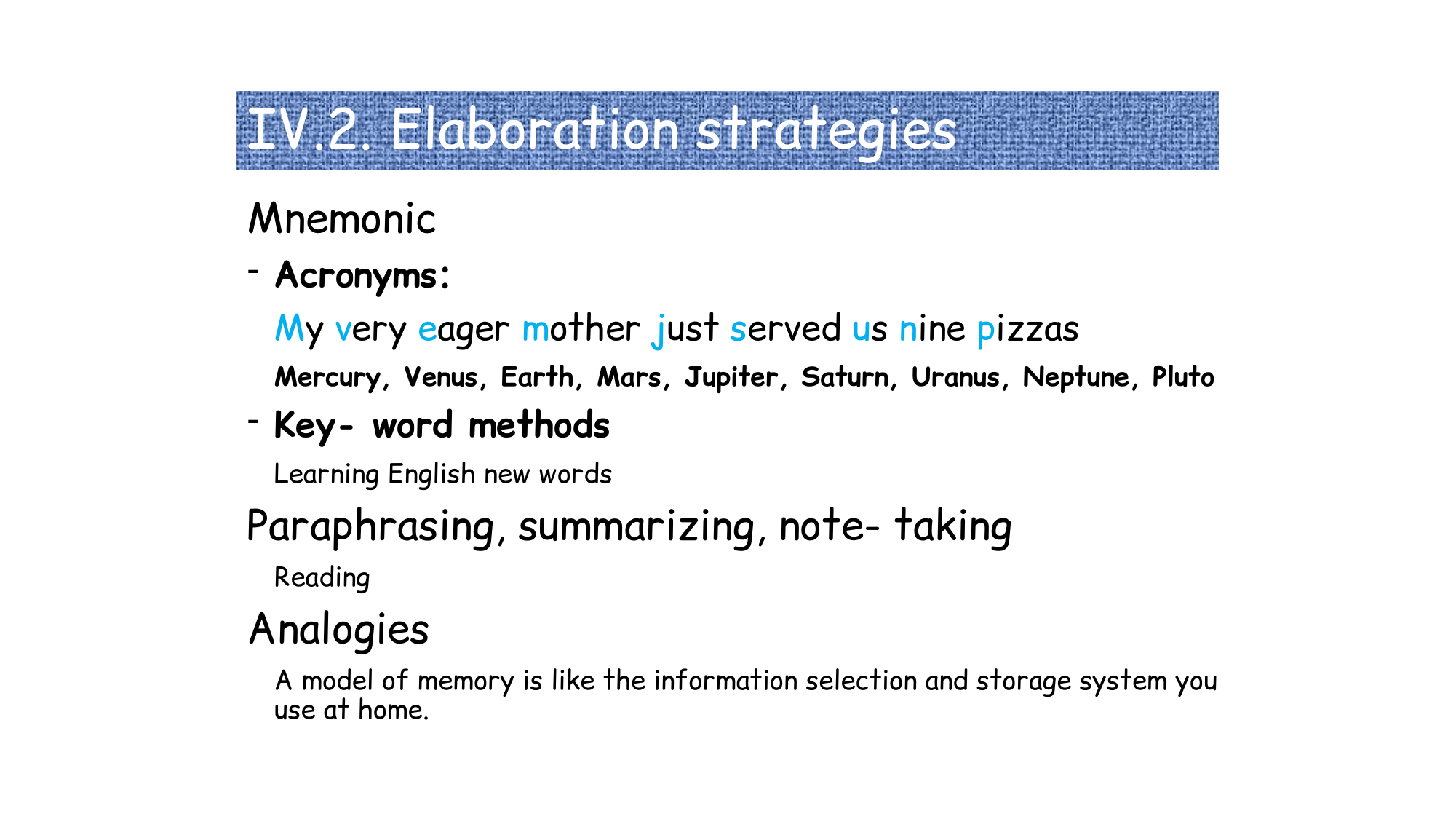

# IV.2. Elaboration strategies
Mnemonic
Acronyms:
	My very eager mother just served us nine pizzas
	Mercury, Venus, Earth, Mars, Jupiter, Saturn, Uranus, Neptune, Pluto
Key- word methods
	Learning English new words
Paraphrasing, summarizing, note- taking
	Reading
Analogies
	A model of memory is like the information selection and storage system you use at home.